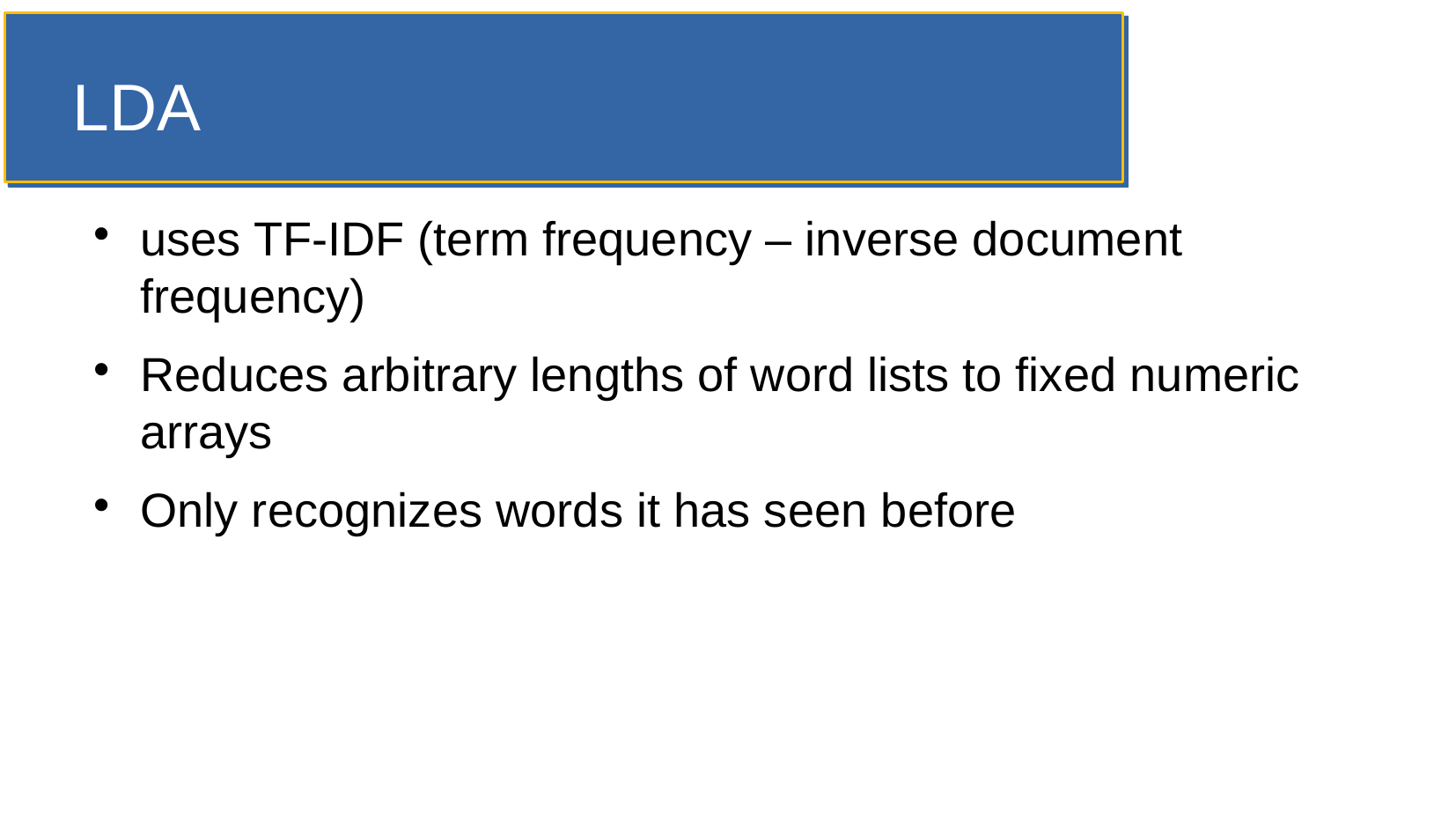

LDA
uses TF-IDF (term frequency – inverse document frequency)
Reduces arbitrary lengths of word lists to fixed numeric arrays
Only recognizes words it has seen before